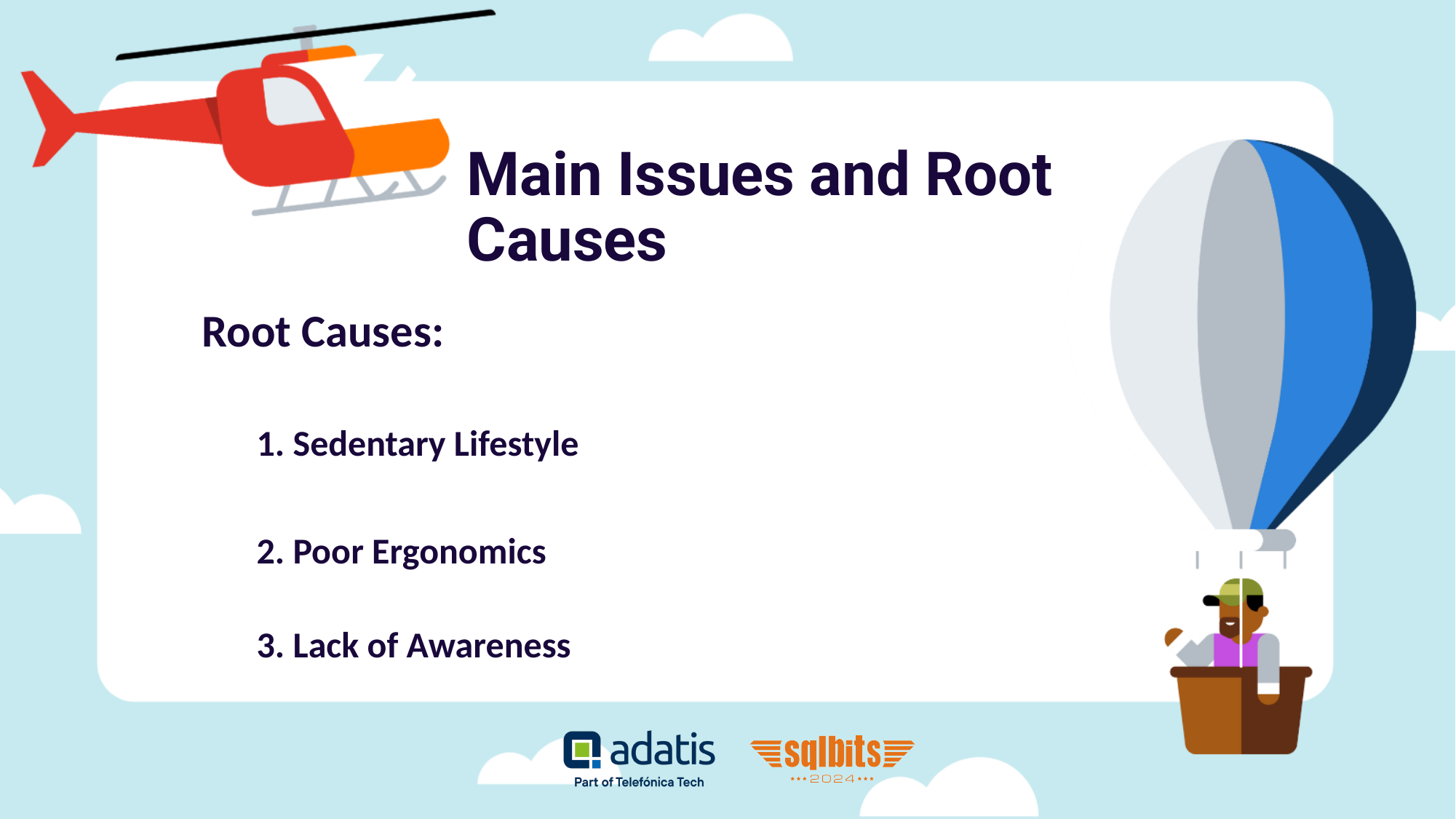

# Main Issues and Root Causes
Root Causes:

1. Sedentary Lifestyle

2. Poor Ergonomics

3. Lack of Awareness